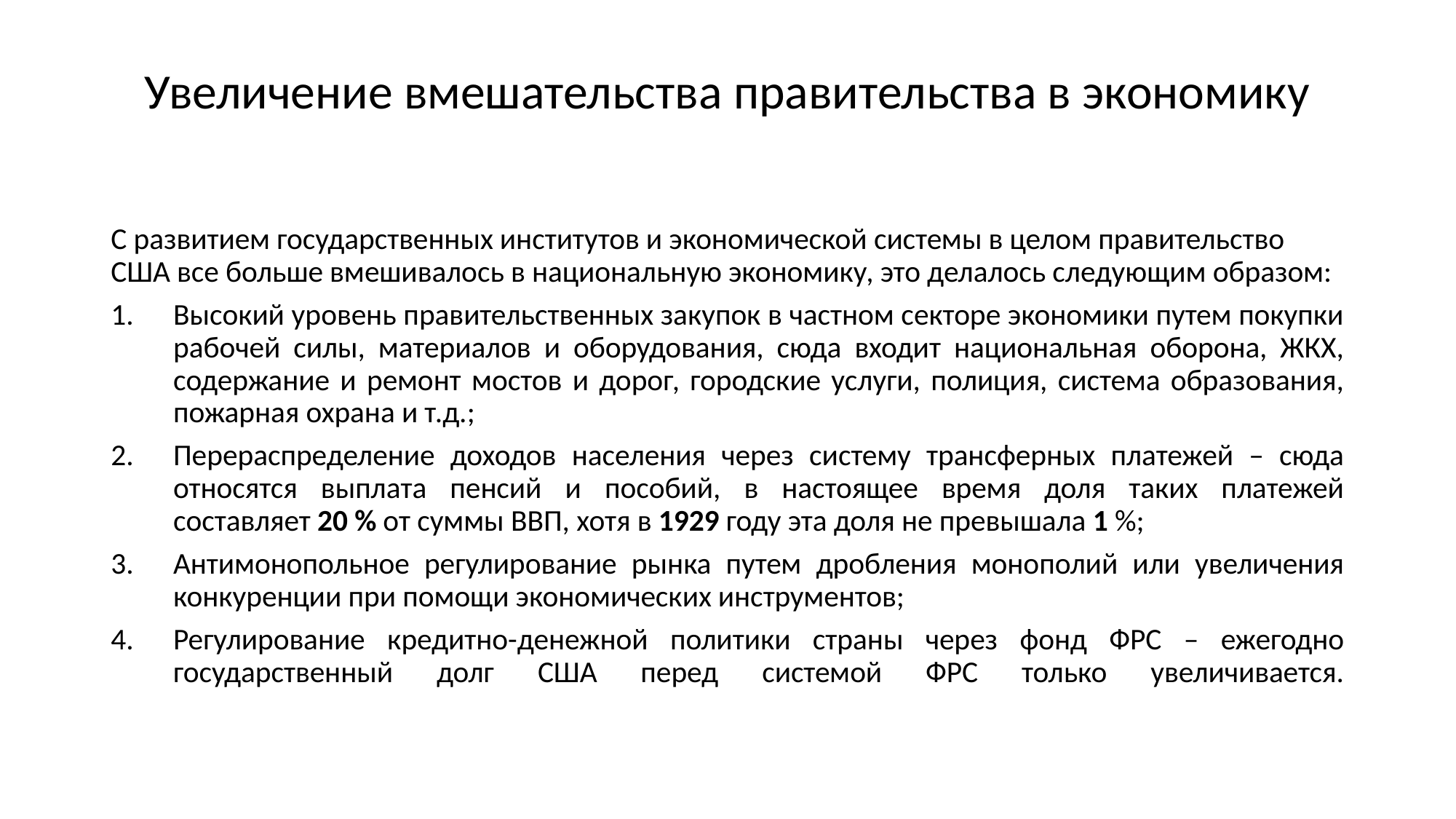

# Увеличение вмешательства правительства в экономику
С развитием государственных институтов и экономической системы в целом правительство США все больше вмешивалось в национальную экономику, это делалось следующим образом:
Высокий уровень правительственных закупок в частном секторе экономики путем покупки рабочей силы, материалов и оборудования, сюда входит национальная оборона, ЖКХ, содержание и ремонт мостов и дорог, городские услуги, полиция, система образования, пожарная охрана и т.д.;
Перераспределение доходов населения через систему трансферных платежей – сюда относятся выплата пенсий и пособий, в настоящее время доля таких платежей составляет 20 % от суммы ВВП, хотя в 1929 году эта доля не превышала 1 %;
Антимонопольное регулирование рынка путем дробления монополий или увеличения конкуренции при помощи экономических инструментов;
Регулирование кредитно-денежной политики страны через фонд ФРС – ежегодно государственный долг США перед системой ФРС только увеличивается.